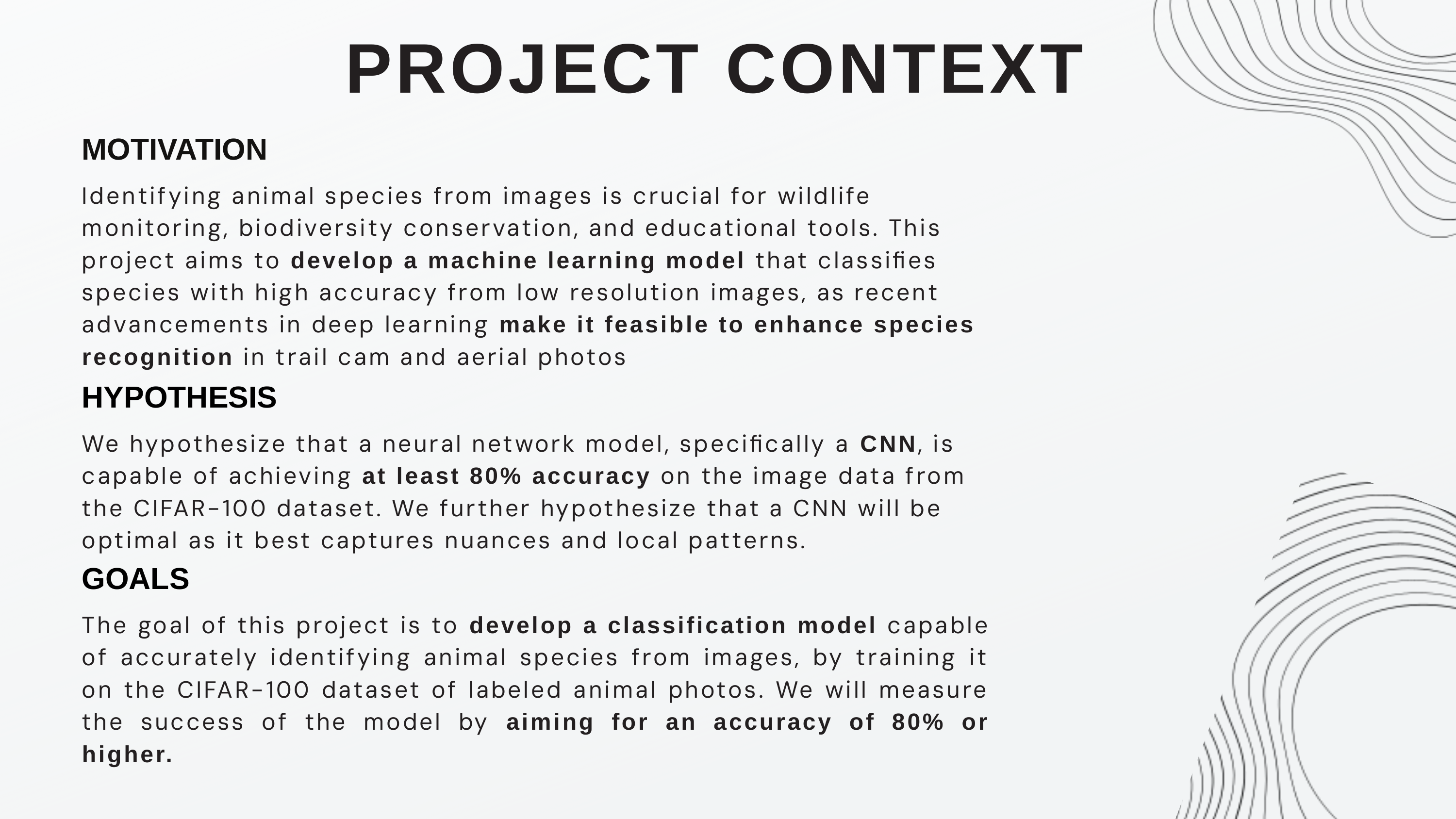

PROJECT CONTEXT
MOTIVATION
Identifying animal species from images is crucial for wildlife monitoring, biodiversity conservation, and educational tools. This project aims to develop a machine learning model that classifies species with high accuracy from low resolution images, as recent advancements in deep learning make it feasible to enhance species recognition in trail cam and aerial photos
HYPOTHESIS
We hypothesize that a neural network model, specifically a CNN, is capable of achieving at least 80% accuracy on the image data from the CIFAR-100 dataset. We further hypothesize that a CNN will be optimal as it best captures nuances and local patterns.

GOALS
The goal of this project is to develop a classification model capable of accurately identifying animal species from images, by training it on the CIFAR-100 dataset of labeled animal photos. We will measure the success of the model by aiming for an accuracy of 80% or higher.